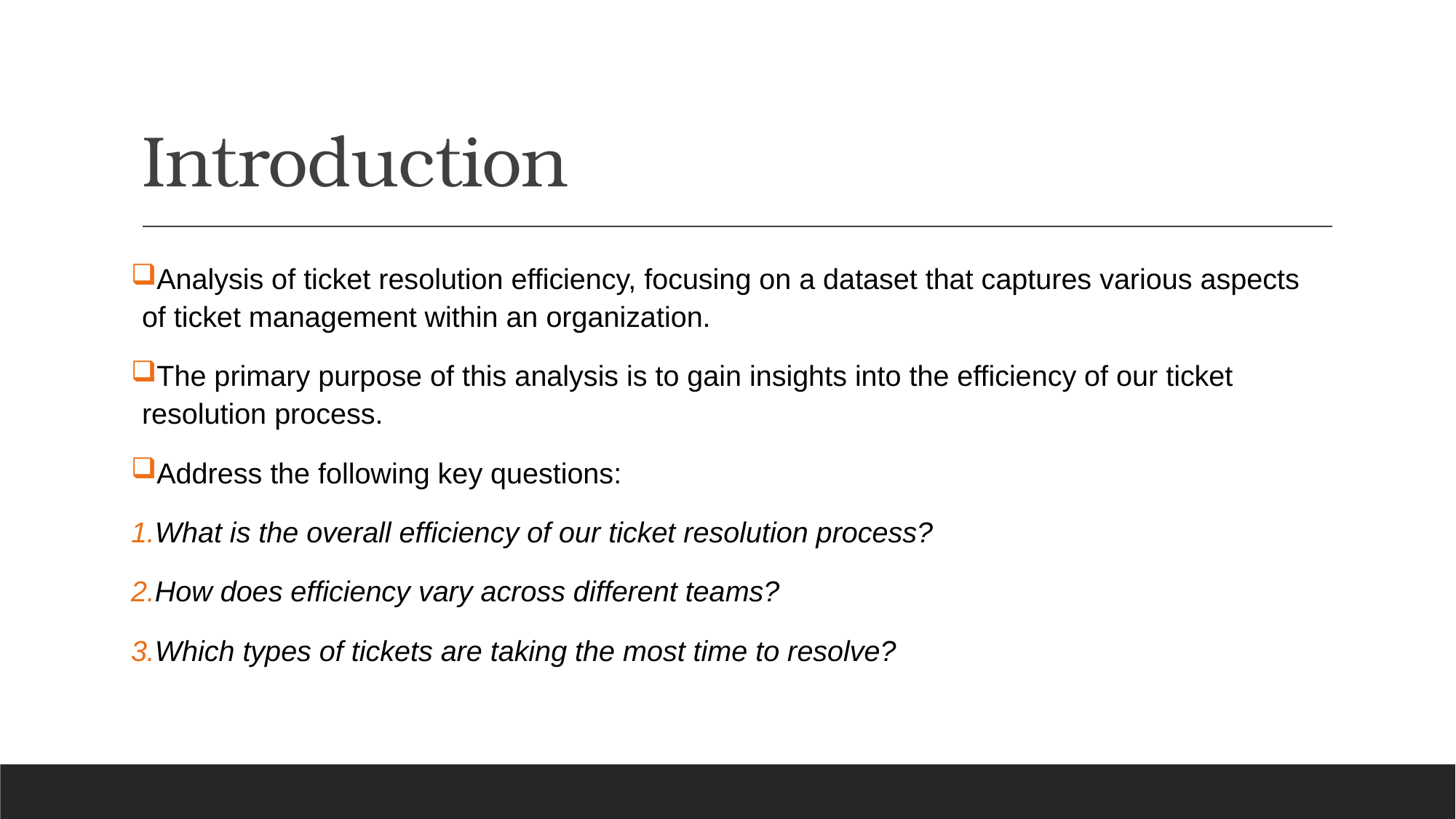

# Introduction
Analysis of ticket resolution efficiency, focusing on a dataset that captures various aspects of ticket management within an organization.
The primary purpose of this analysis is to gain insights into the efficiency of our ticket resolution process.
Address the following key questions:
What is the overall efficiency of our ticket resolution process?
How does efficiency vary across different teams?
Which types of tickets are taking the most time to resolve?